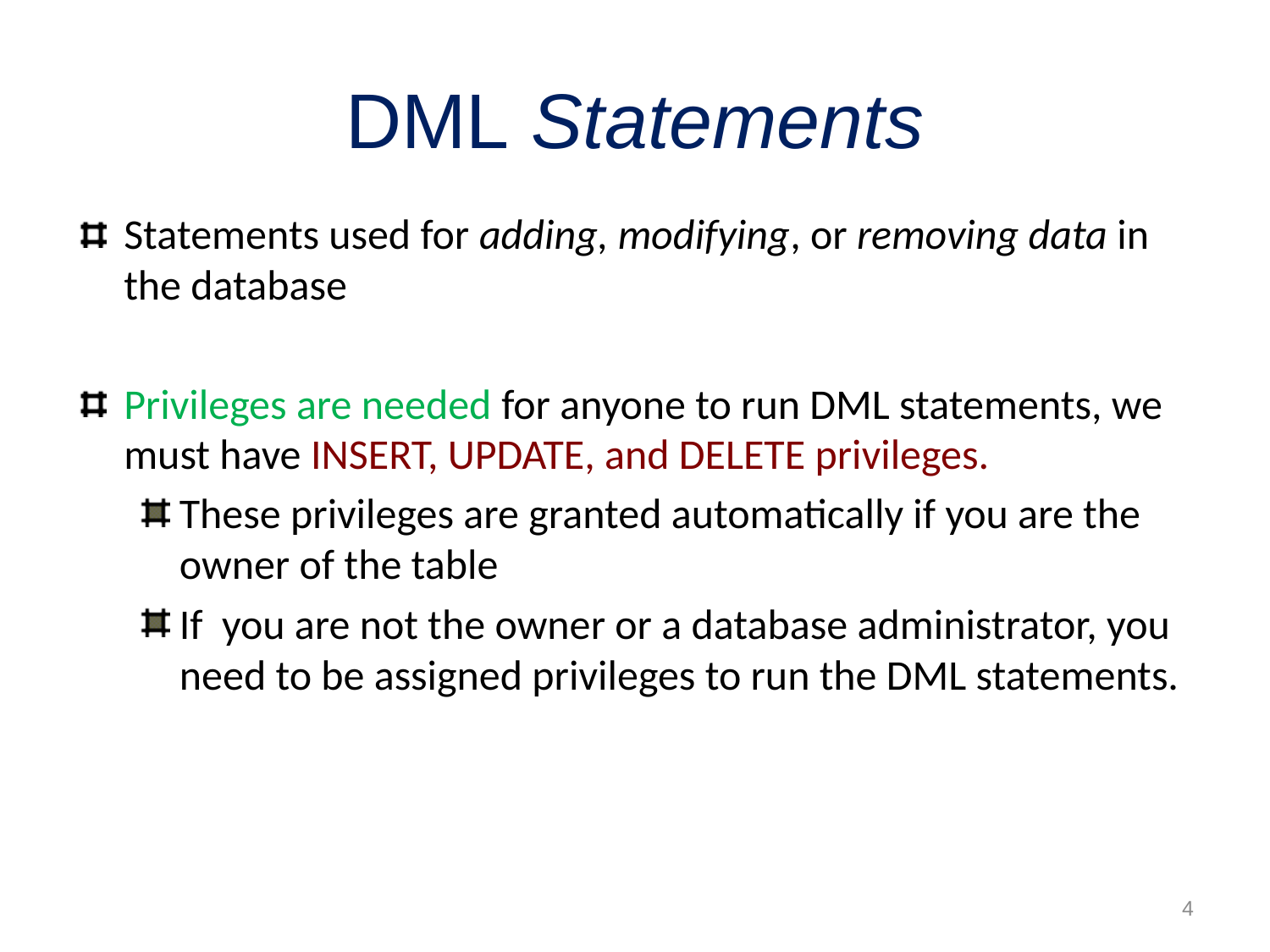

# DML Statements
Statements used for adding, modifying, or removing data in the database

Privileges are needed for anyone to run DML statements, we must have INSERT, UPDATE, and DELETE privileges.
These privileges are granted automatically if you are the owner of the table
If  you are not the owner or a database administrator, you need to be assigned privileges to run the DML statements.

4